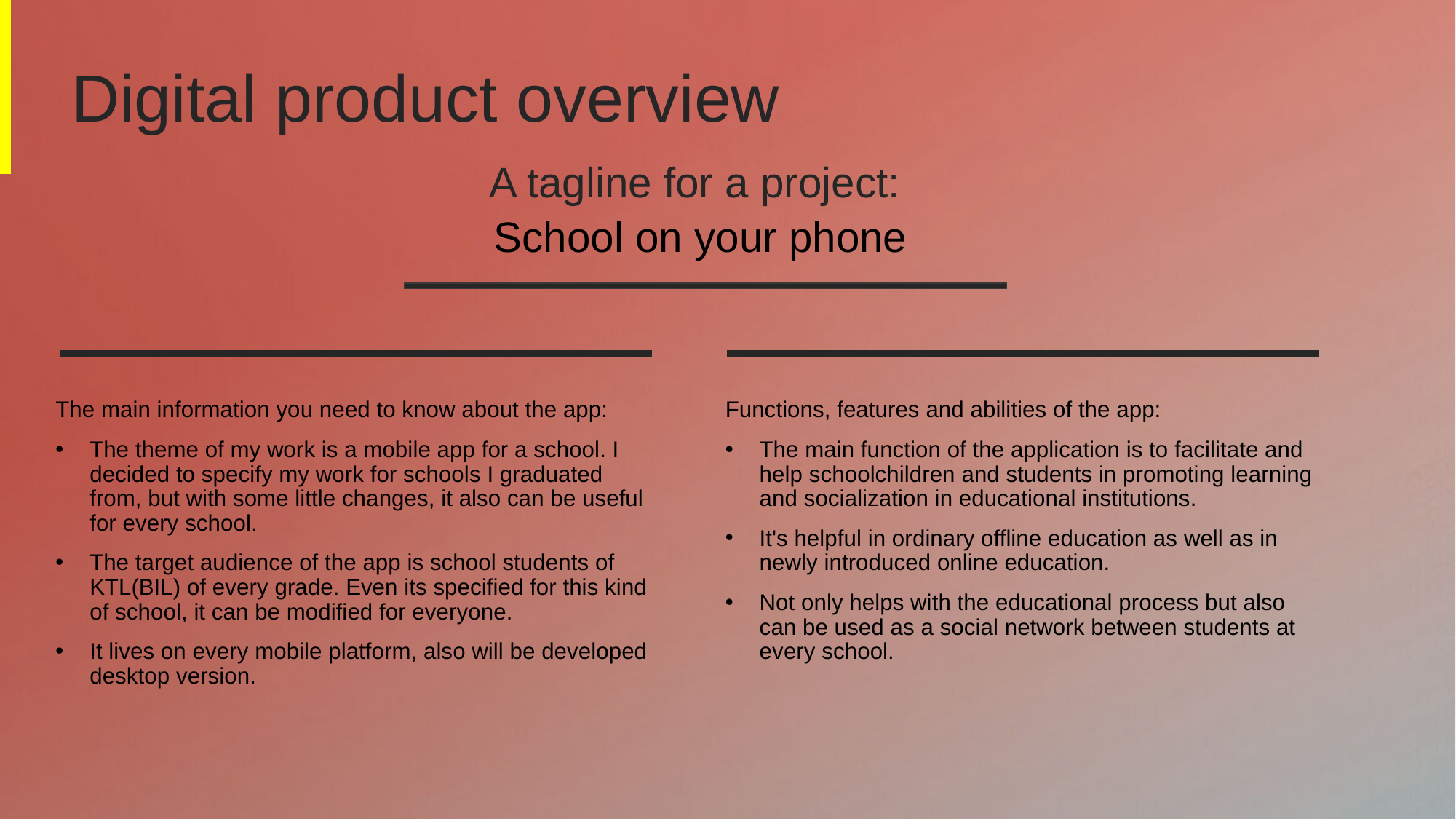

Digital product overview
A tagline for a project:
School on your phone

Functions, features and abilities of the app:
The main function of the application is to facilitate and help schoolchildren and students in promoting learning and socialization in educational institutions.
It's helpful in ordinary offline education as well as in newly introduced online education.
Not only helps with the educational process but also can be used as a social network between students at every school.

The main information you need to know about the app:
The theme of my work is a mobile app for a school. I decided to specify my work for schools I graduated from, but with some little changes, it also can be useful for every school.
The target audience of the app is school students of KTL(BIL) of every grade. Even its specified for this kind of school, it can be modified for everyone.
It lives on every mobile platform, also will be developed desktop version.